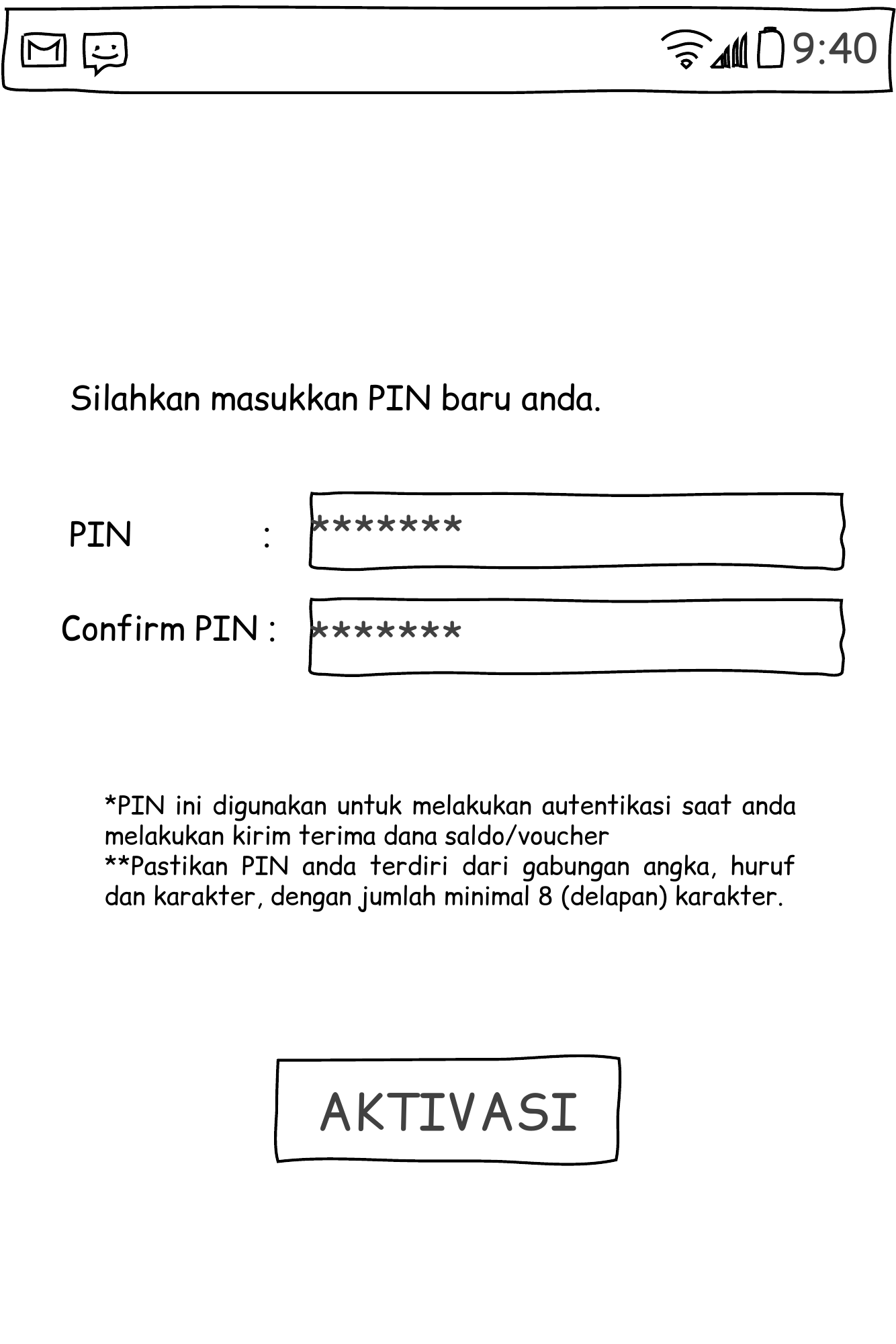

Silahkan masukkan PIN baru anda.

*******
PIN             :
Confirm PIN :
*******
*PIN ini digunakan untuk melakukan autentikasi saat anda melakukan kirim terima dana saldo/voucher
**Pastikan PIN anda terdiri dari gabungan angka, huruf dan karakter, dengan jumlah minimal 8 (delapan) karakter.
AKTIVASI